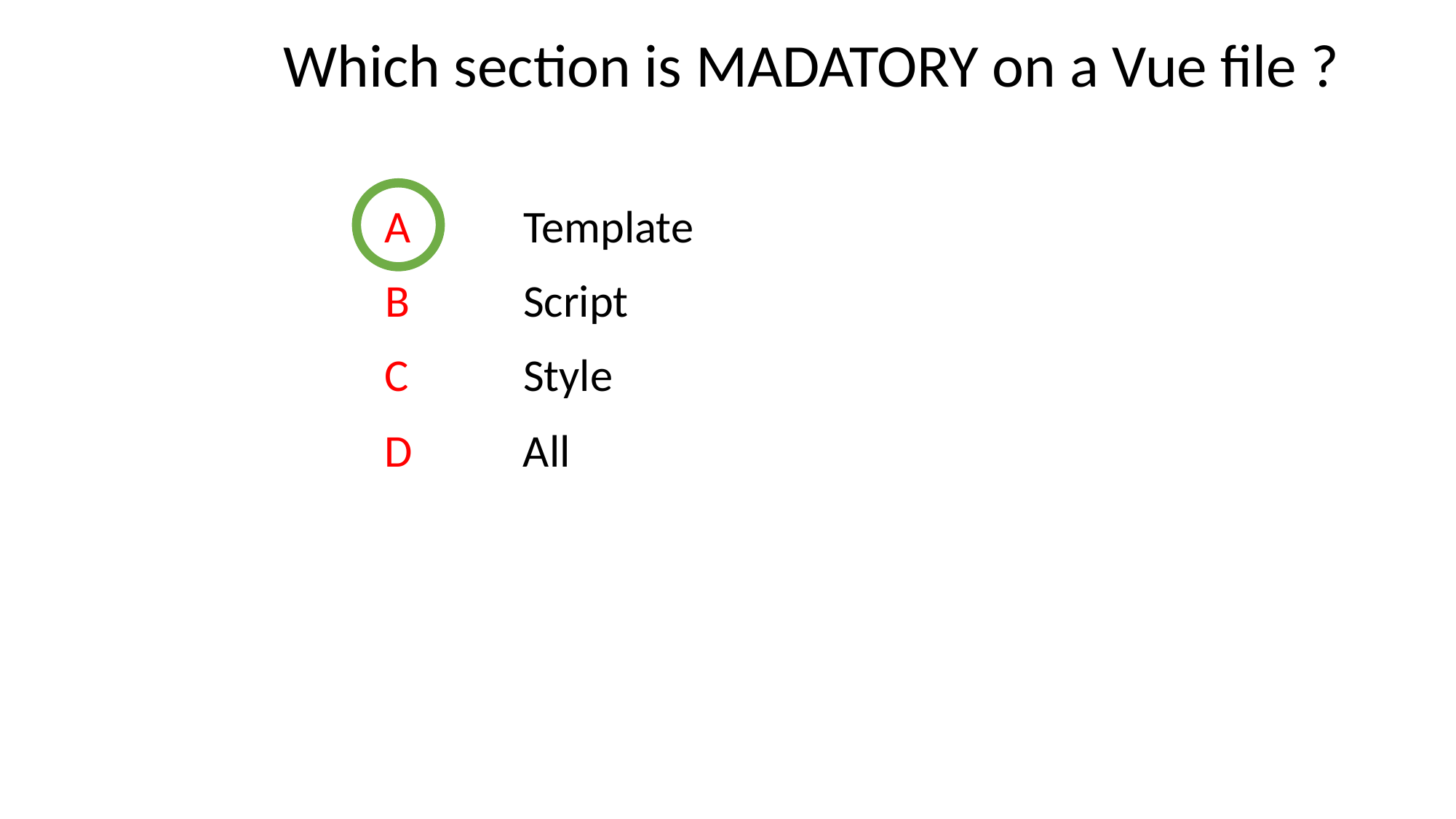

Which section is MADATORY on a Vue file ?

A
Template
B
Script
C
Style
D
All